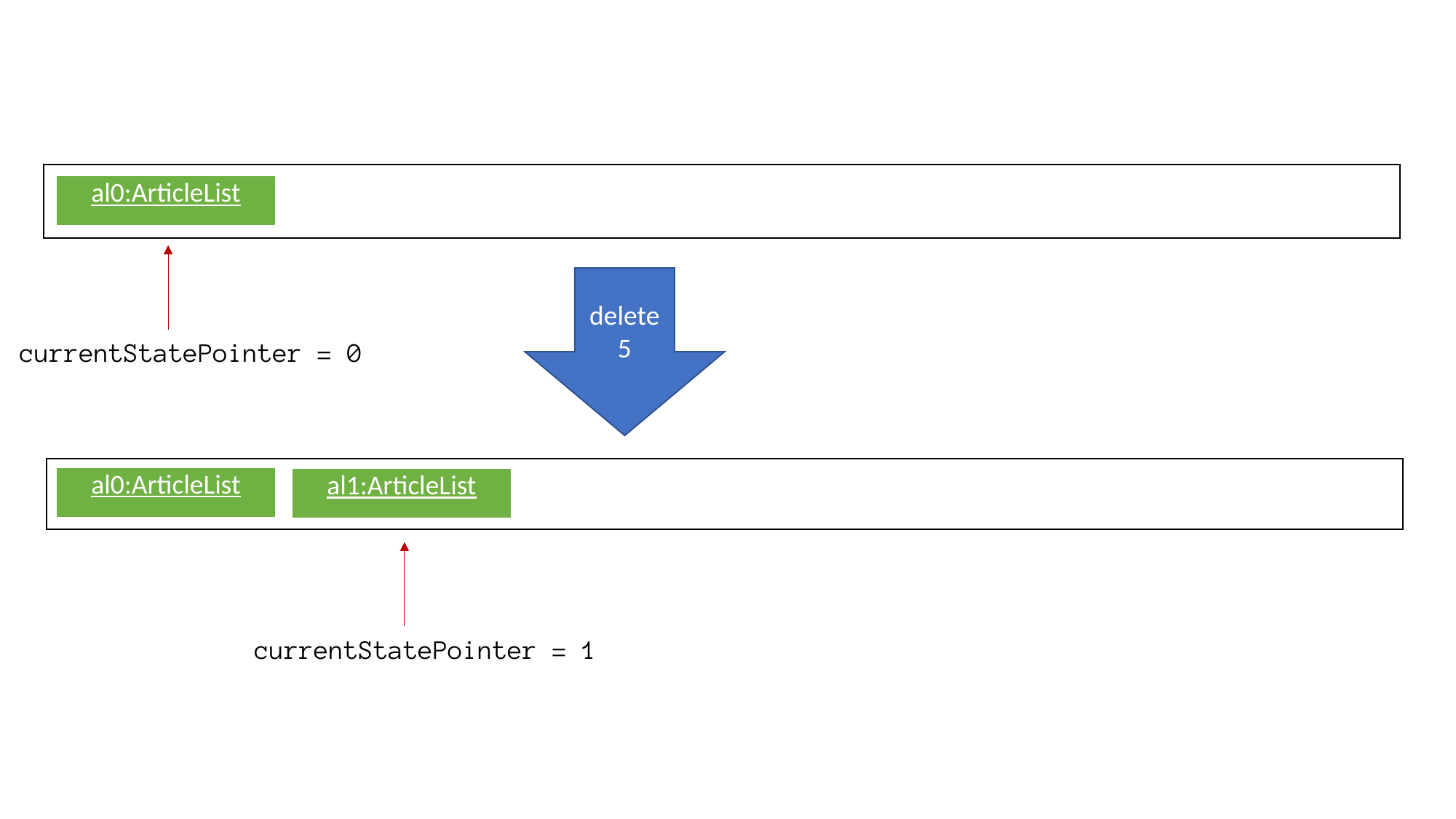

| al0:ArticleList |
| --- |
delete 5
currentStatePointer = 0

| al0:ArticleList |
| --- |
| al1:ArticleList |
| --- |
currentStatePointer = 1